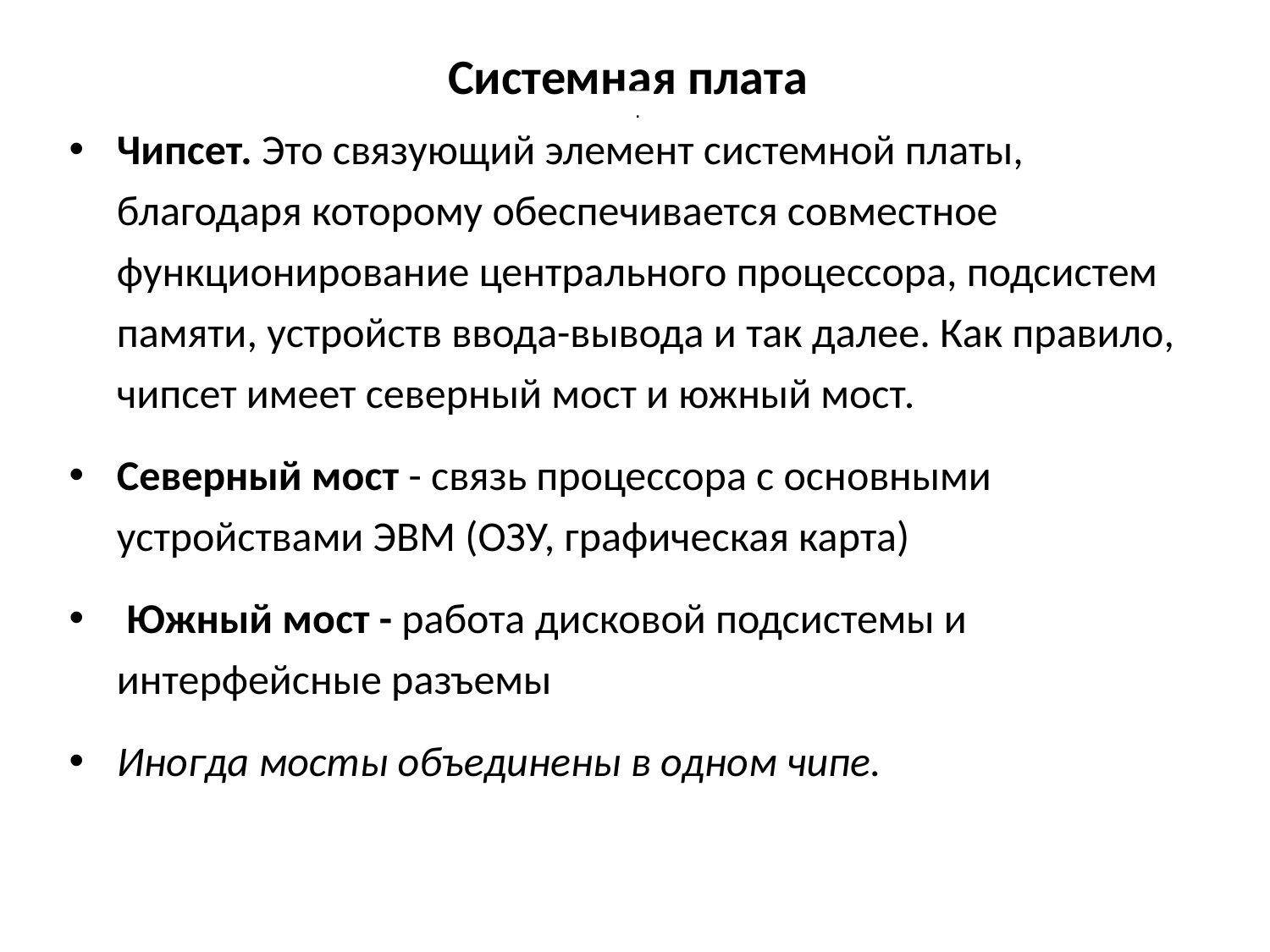

# Системная плата
Чипсет. Это связующий элемент системной платы, благодаря которому обеспечивается совместное функционирование центрального процессора, подсистем памяти, устройств ввода-вывода и так далее. Как правило, чипсет имеет северный мост и южный мост.
Северный мост - связь процессора с основными устройствами ЭВМ (ОЗУ, графическая карта)
 Южный мост - работа дисковой подсистемы и интерфейсные разъемы
Иногда мосты объединены в одном чипе.
 .